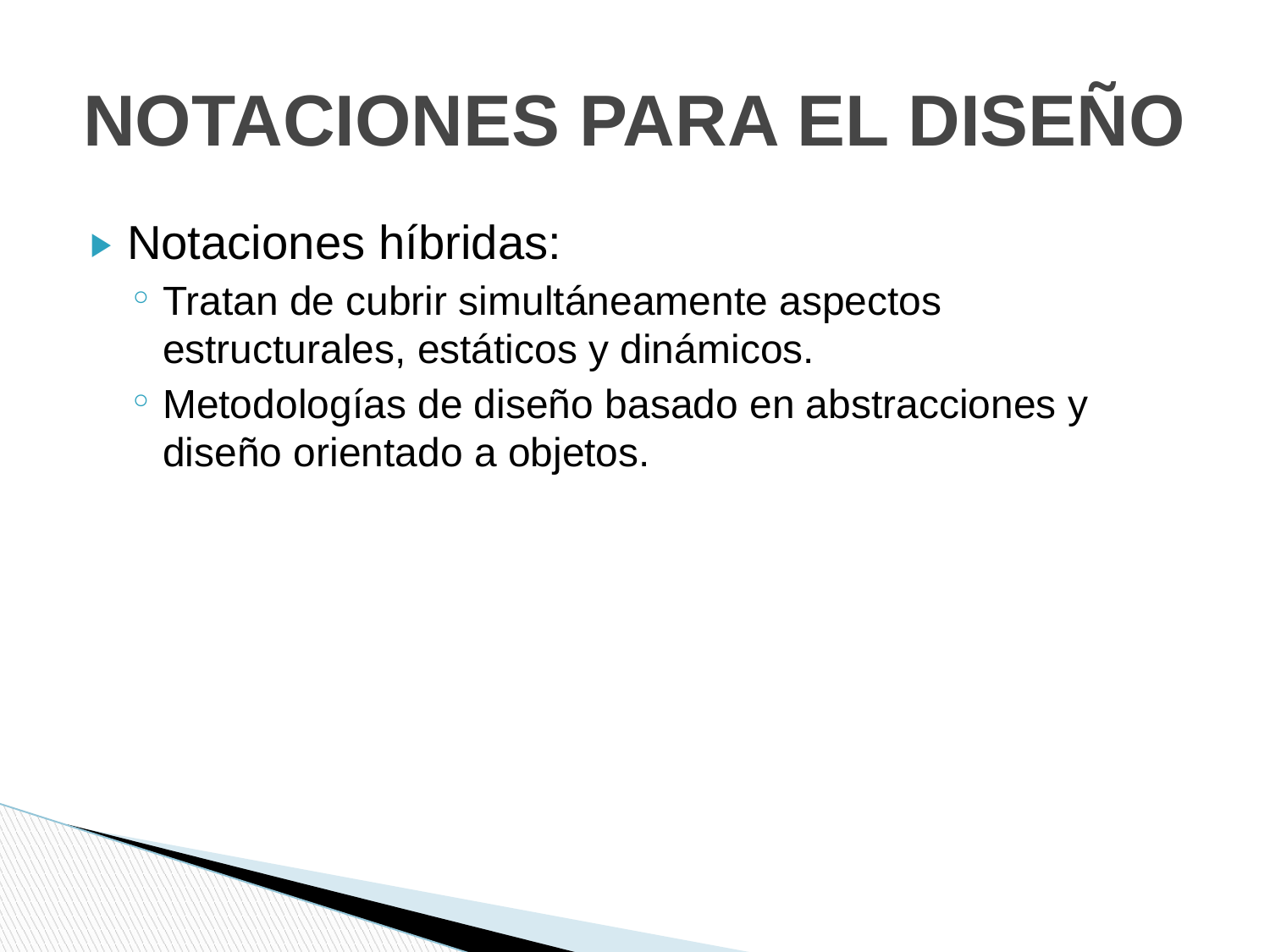

# NOTACIONES PARA EL DISEÑO
Notaciones híbridas:
Tratan de cubrir simultáneamente aspectos estructurales, estáticos y dinámicos.
Metodologías de diseño basado en abstracciones y diseño orientado a objetos.